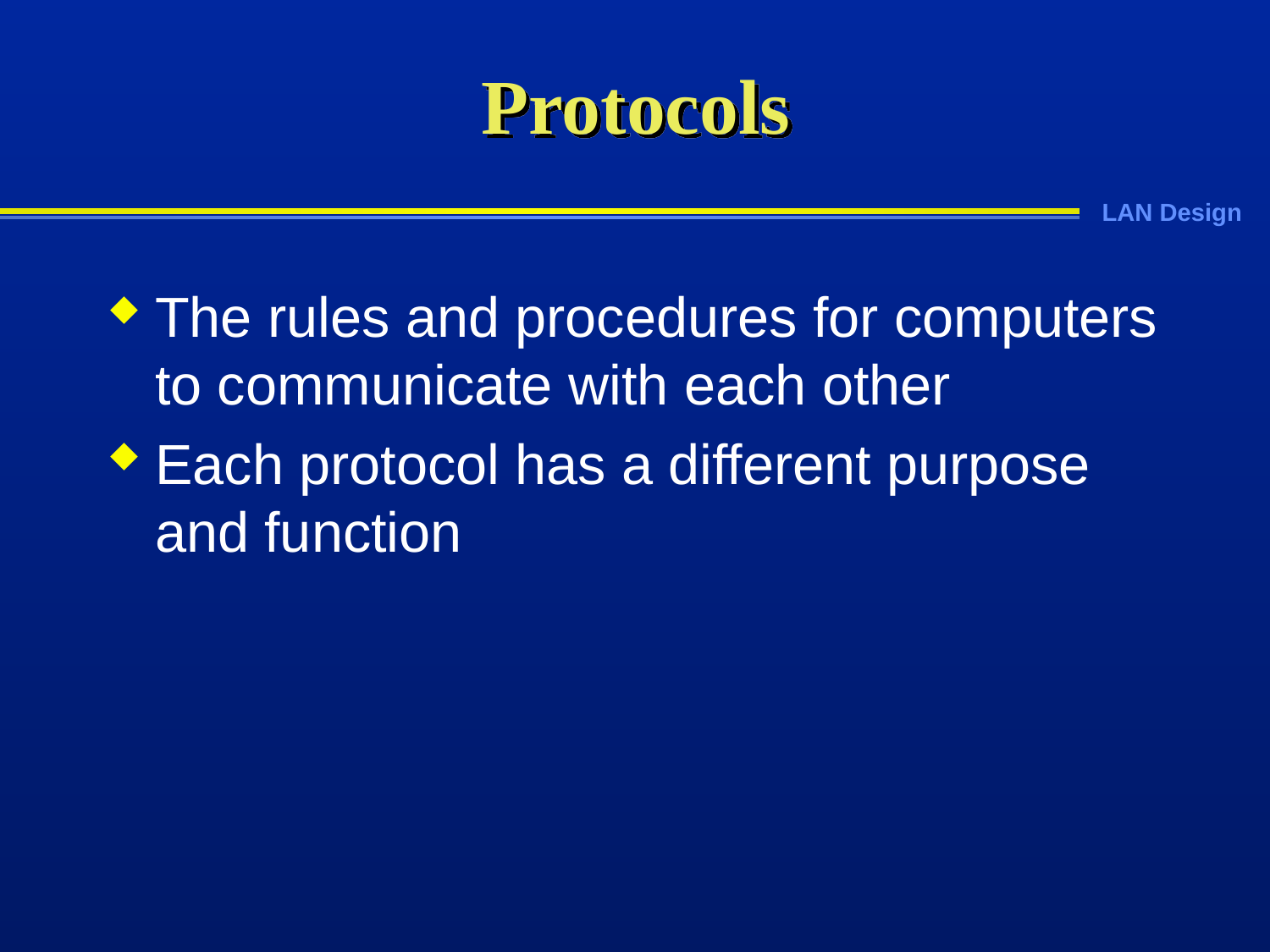

# Protocols
The rules and procedures for computers to communicate with each other
Each protocol has a different purpose and function